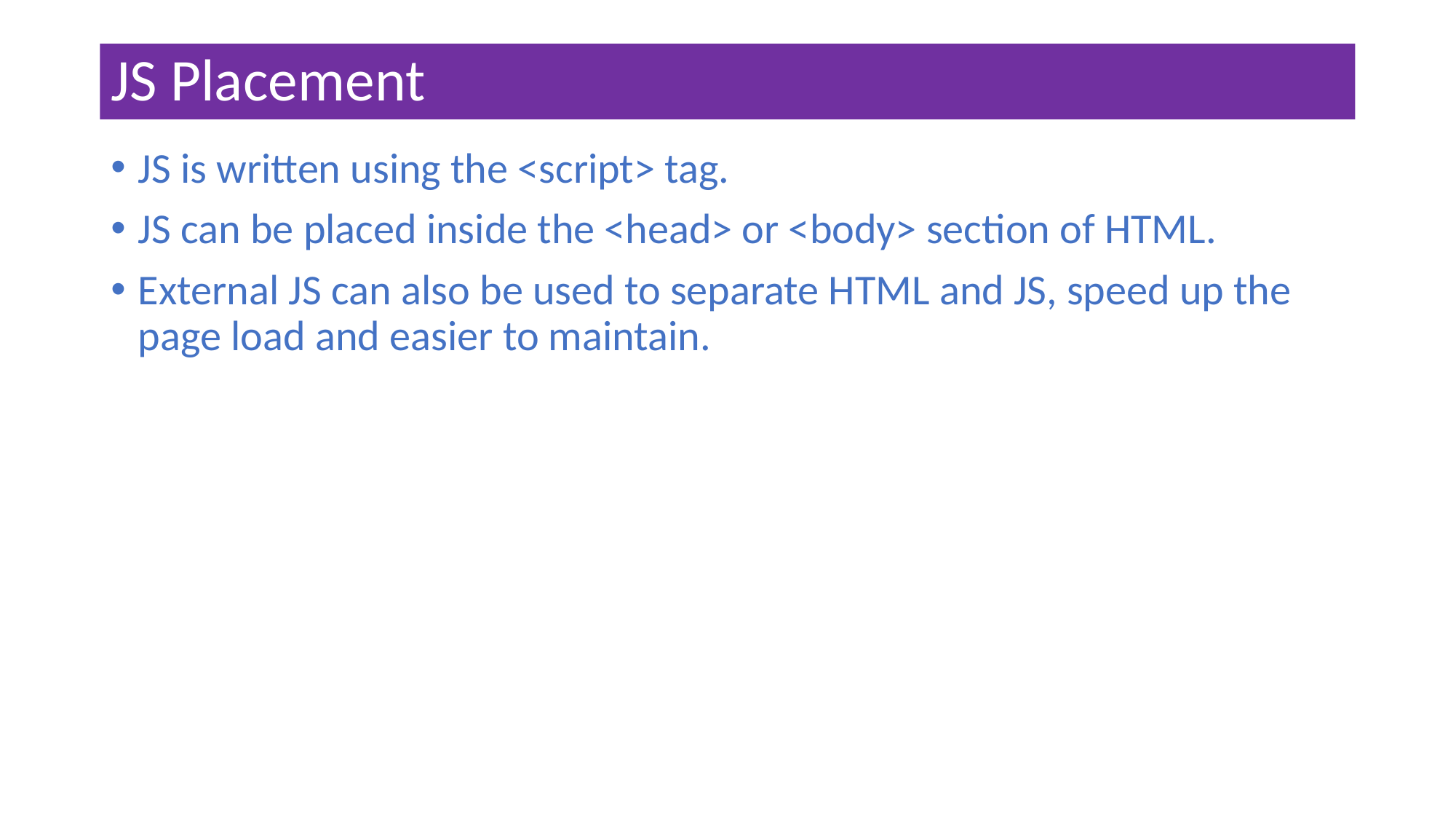

# JS Placement
JS is written using the <script> tag.
JS can be placed inside the <head> or <body> section of HTML.
External JS can also be used to separate HTML and JS, speed up the page load and easier to maintain.